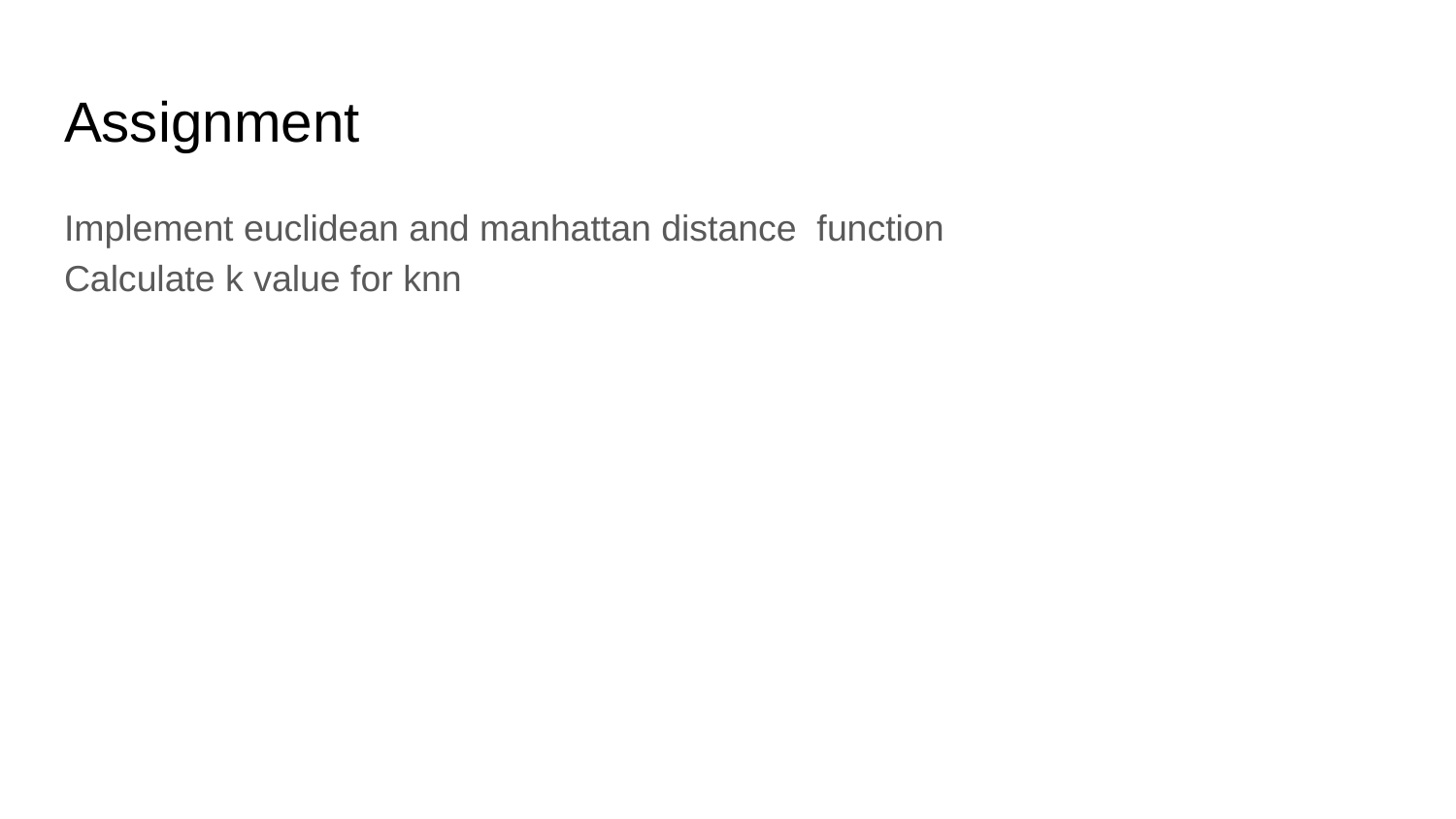

# Assignment
Implement euclidean and manhattan distance  function
Calculate k value for knn